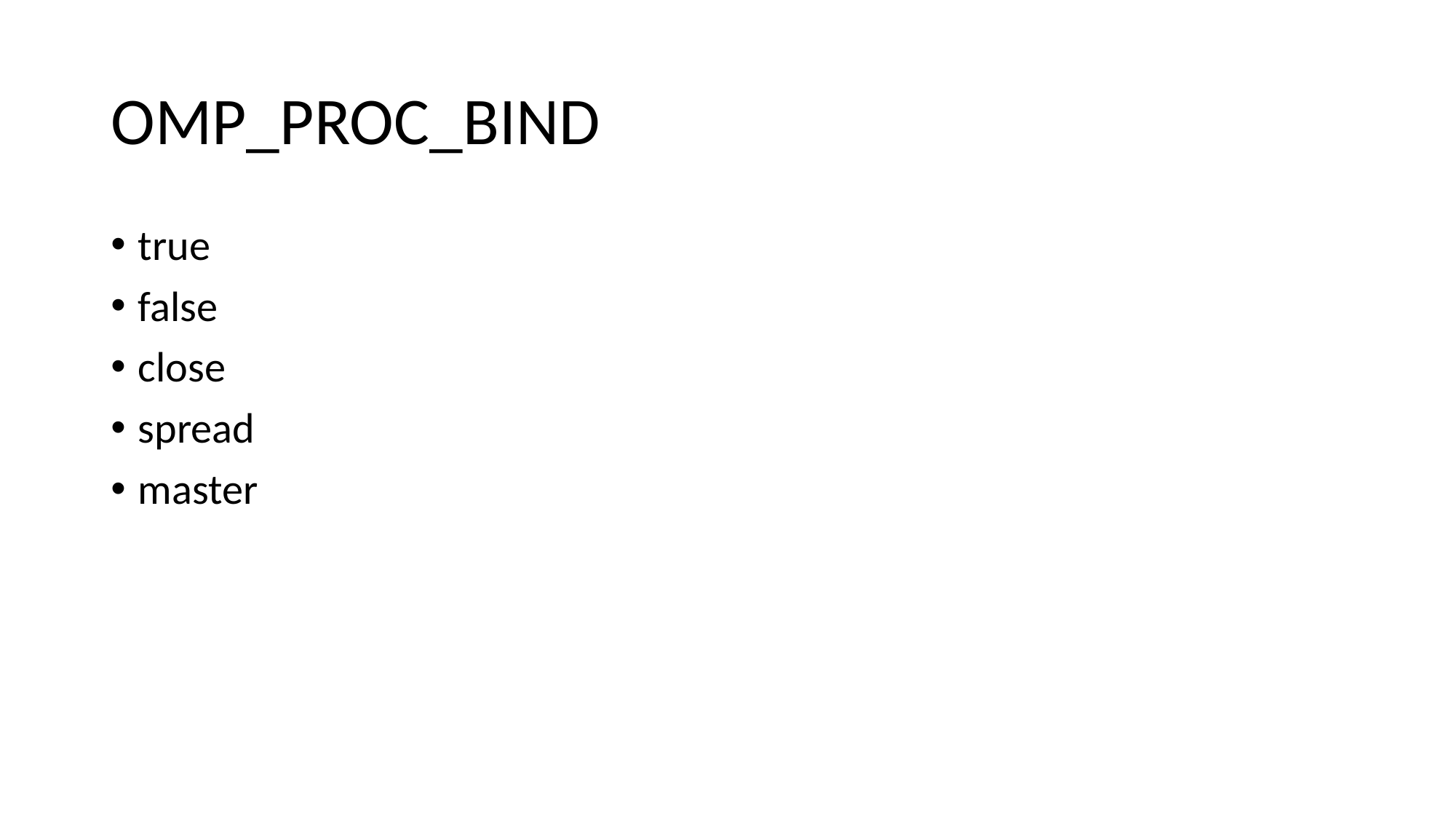

# OMP_PROC_BIND
true
false
close
spread
master